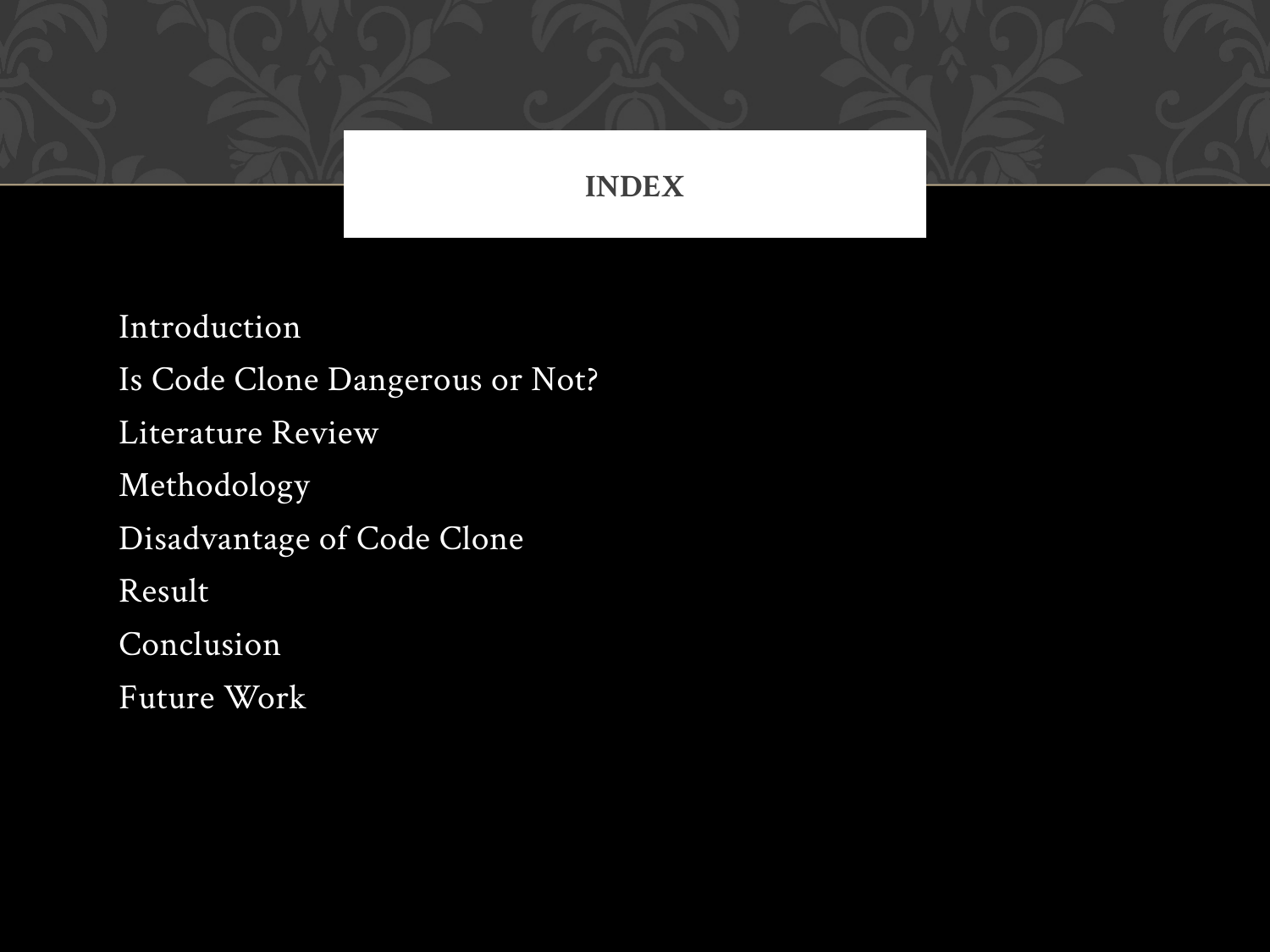

# Index
Introduction
Is Code Clone Dangerous or Not?
Literature Review
Methodology
Disadvantage of Code Clone
Result
Conclusion
Future Work